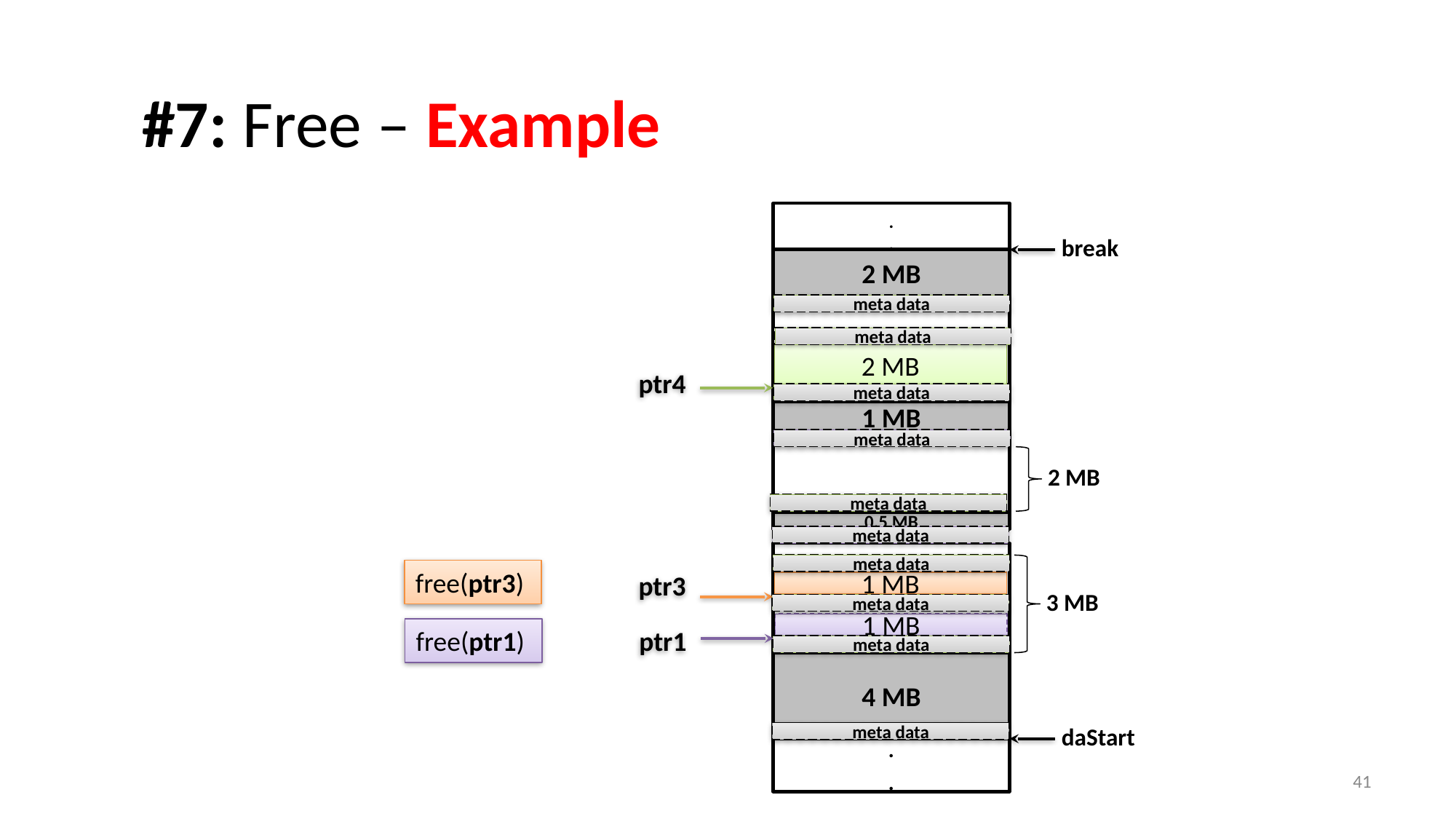

# #7: Free – Example
.
.
.
break
.
.
.
1 MB

2 MB
0.5 MB

3 MB
4 MB
.
.
.
daStart
2 MB
meta data
meta data
2 MB
ptr4
meta data
meta data
meta data
meta data
meta data
free(ptr3)
ptr3
1 MB
meta data
1 MB
ptr1
free(ptr1)
meta data
meta data
41